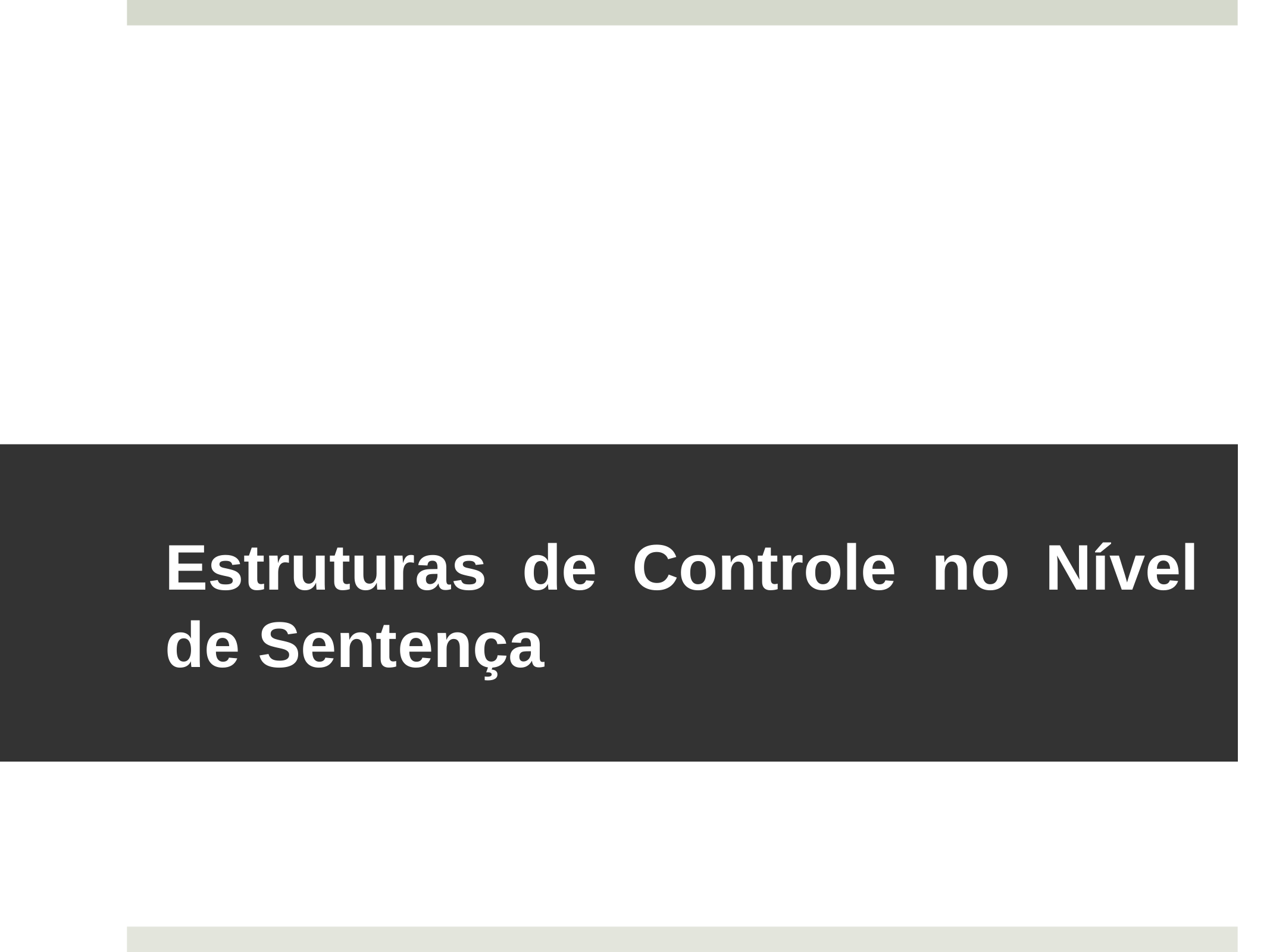

# Estruturas de Controle no Nível de Sentença